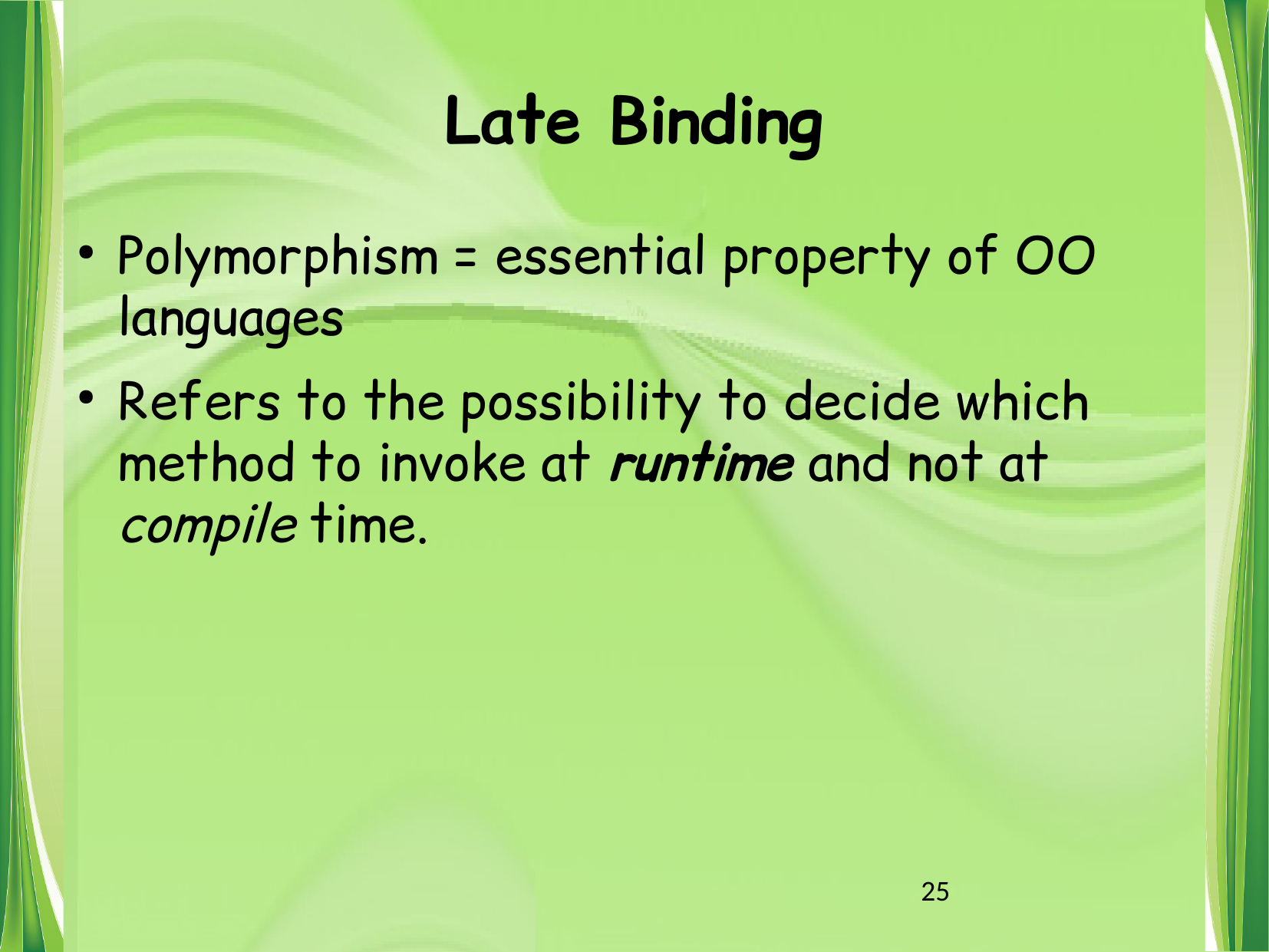

# Late Binding
Polymorphism = essential property of OO languages
Refers to the possibility to decide which method to invoke at runtime and not at compile time.
25